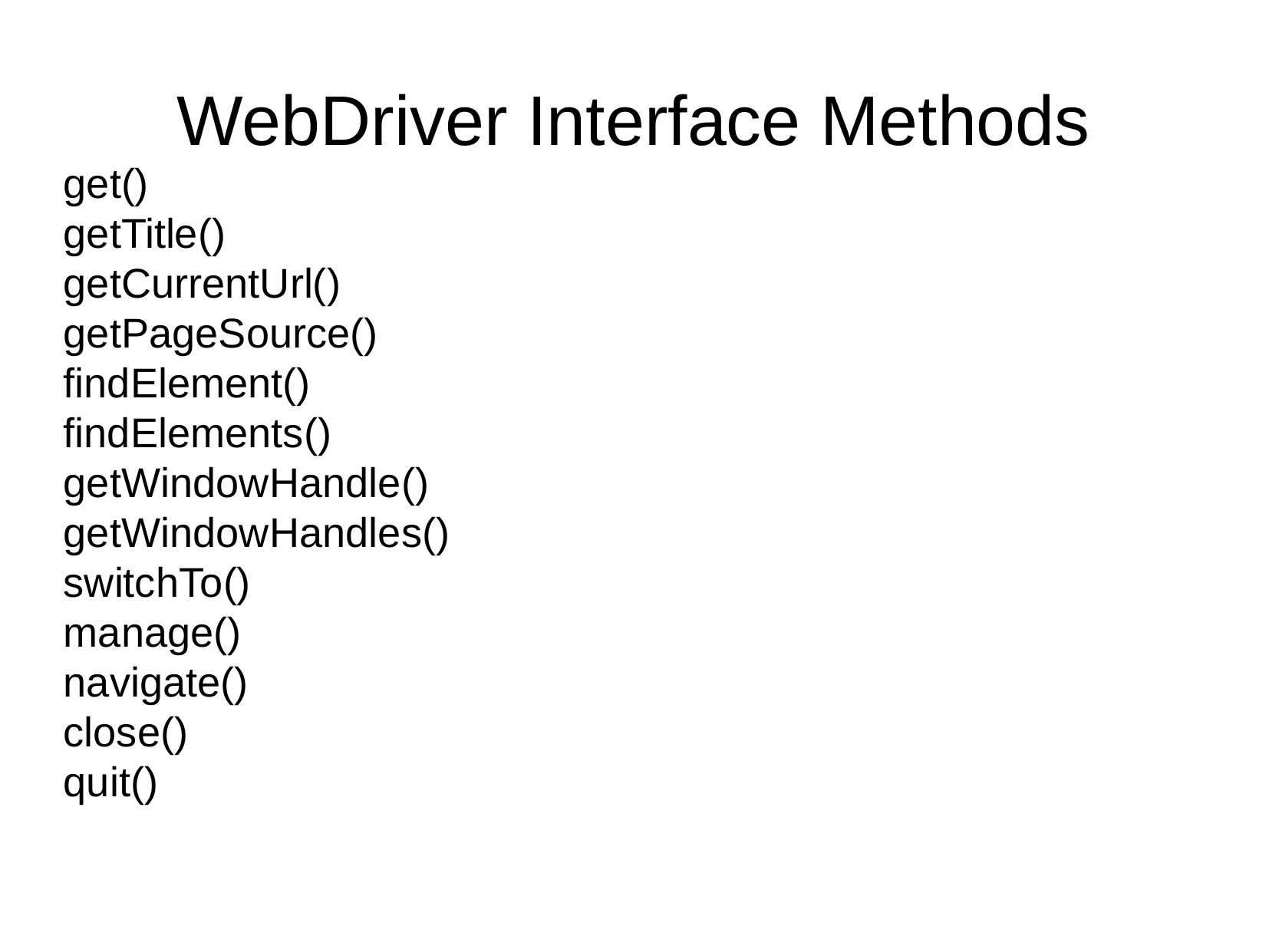

WebDriver Interface Methods
get()
getTitle()
getCurrentUrl()
getPageSource()
findElement()
findElements()
getWindowHandle()
getWindowHandles()
switchTo()
manage()
navigate()
close()
quit()